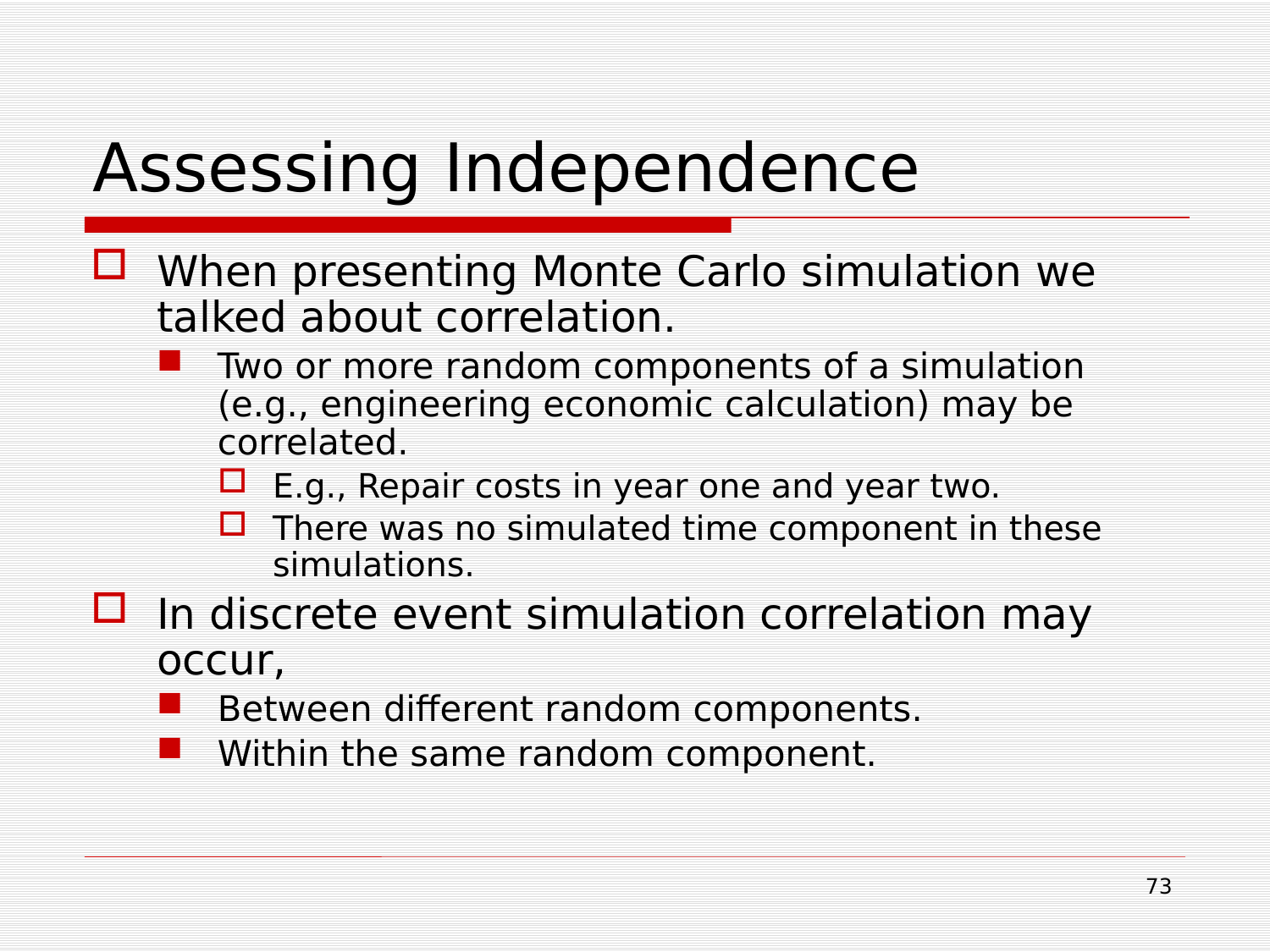

# Assessing Independence
When presenting Monte Carlo simulation we talked about correlation.
Two or more random components of a simulation (e.g., engineering economic calculation) may be correlated.
E.g., Repair costs in year one and year two.
There was no simulated time component in these simulations.
In discrete event simulation correlation may occur,
Between different random components.
Within the same random component.
73